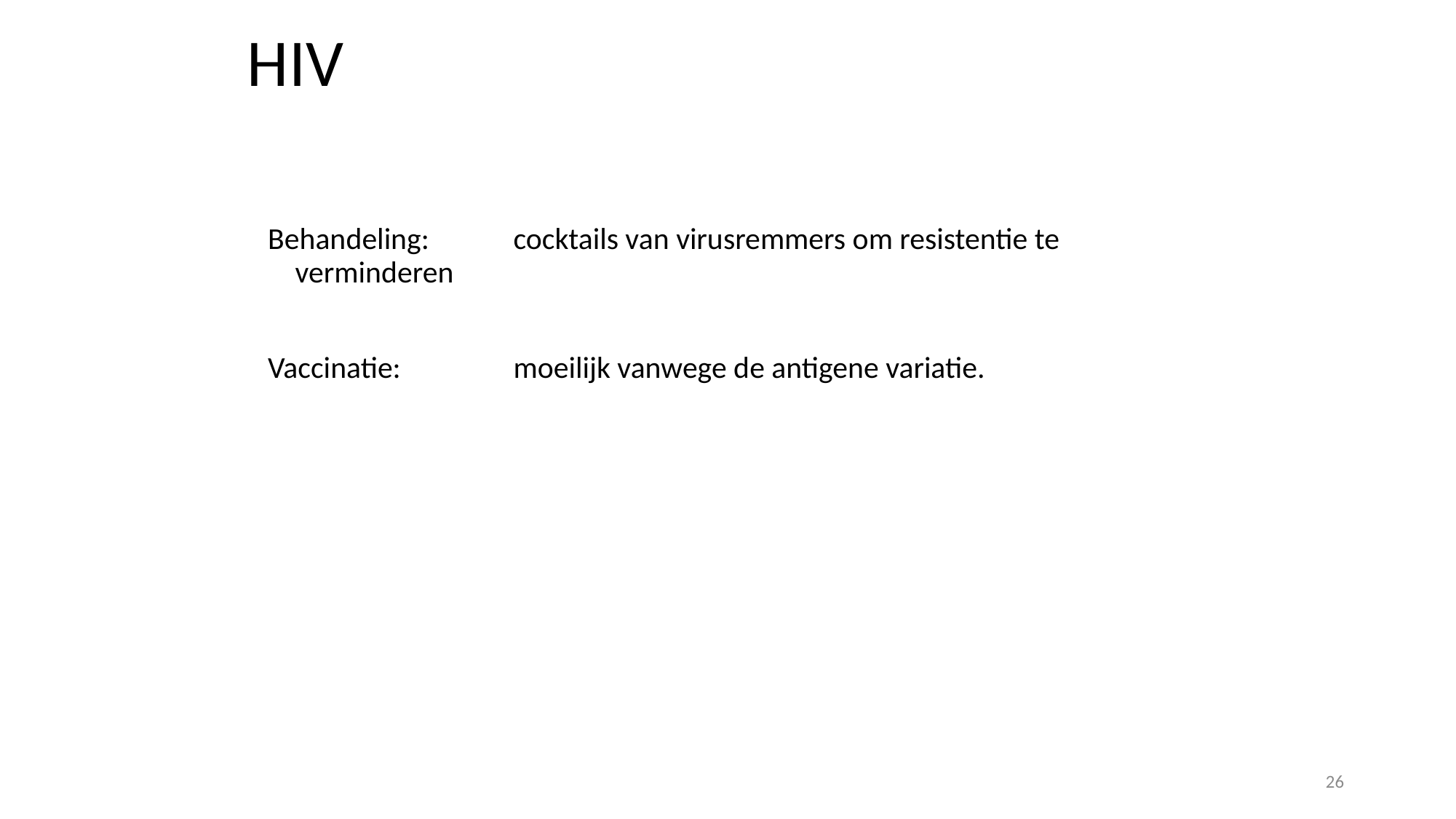

# HIV
Behandeling: 	cocktails van virusremmers om resistentie te verminderen

Vaccinatie: 	moeilijk vanwege de antigene variatie.

26